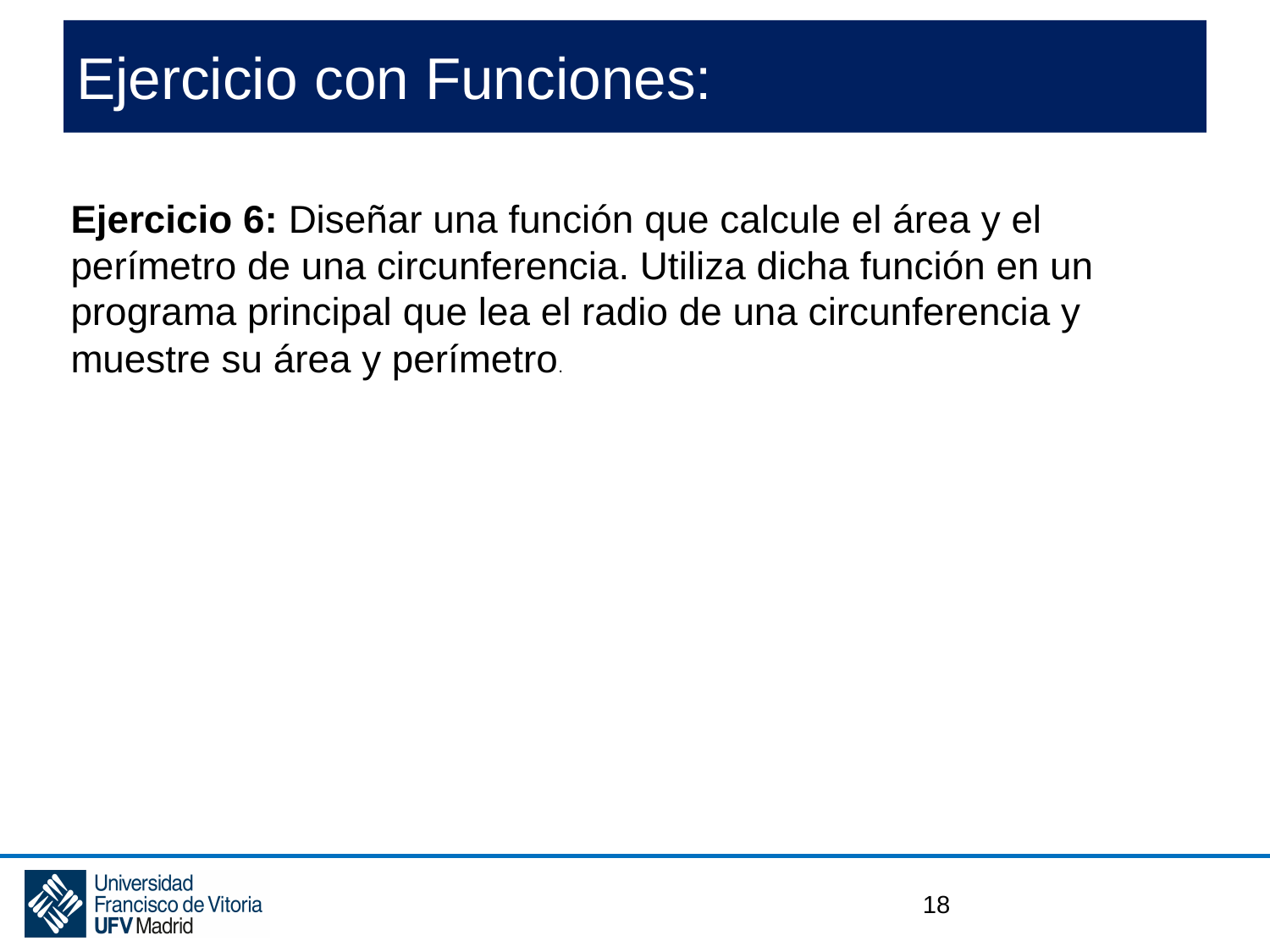

# Ejercicio con Funciones:
Ejercicio 6: Diseñar una función que calcule el área y el perímetro de una circunferencia. Utiliza dicha función en un programa principal que lea el radio de una circunferencia y muestre su área y perímetro.

18